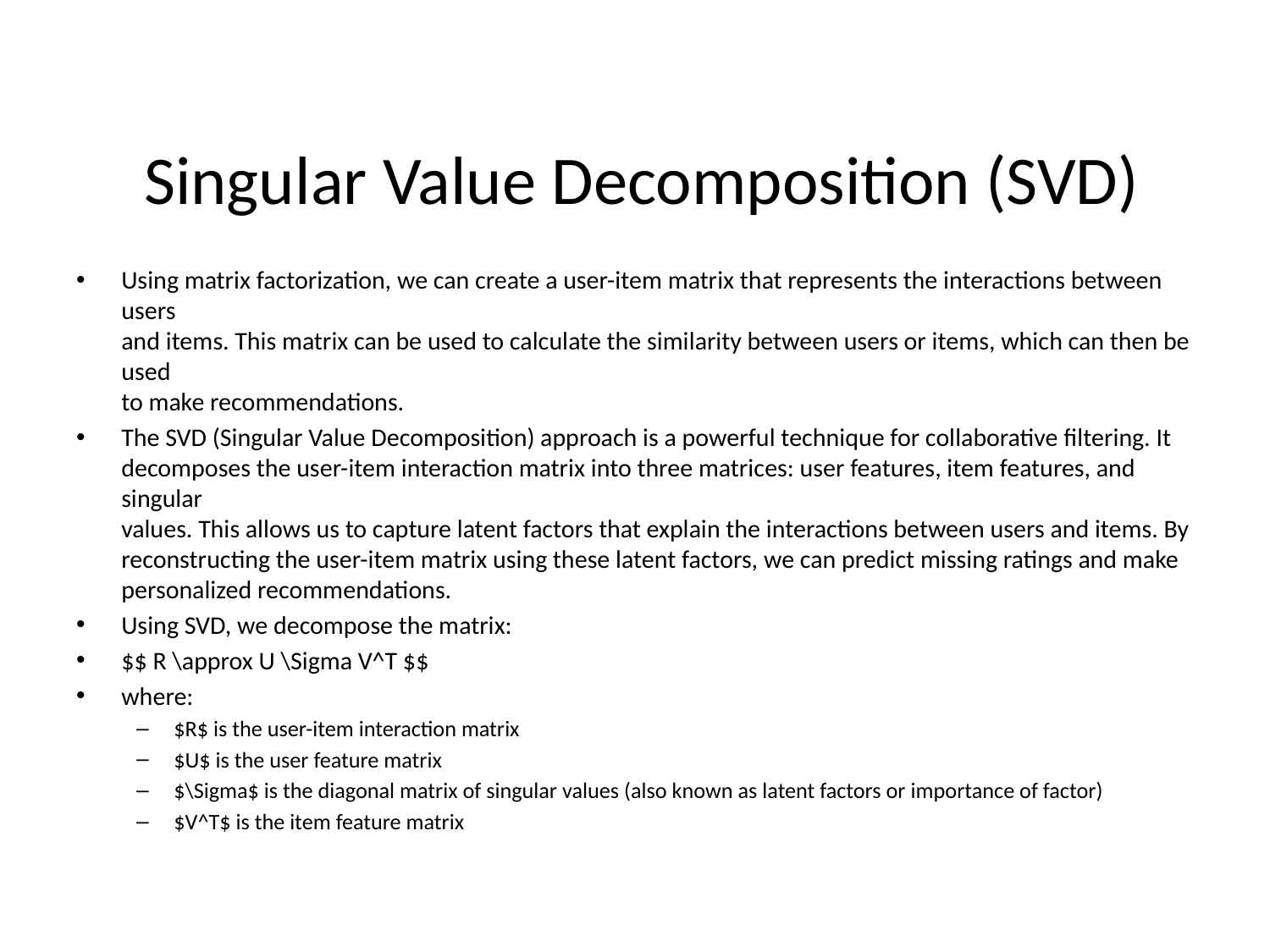

# Singular Value Decomposition (SVD)

Using matrix factorization, we can create a user-item matrix that represents the interactions between users
and items. This matrix can be used to calculate the similarity between users or items, which can then be used
to make recommendations.
The SVD (Singular Value Decomposition) approach is a powerful technique for collaborative filtering. It
decomposes the user-item interaction matrix into three matrices: user features, item features, and singular
values. This allows us to capture latent factors that explain the interactions between users and items. By
reconstructing the user-item matrix using these latent factors, we can predict missing ratings and make
personalized recommendations.
Using SVD, we decompose the matrix:
$$ R \approx U \Sigma V^T $$
where:
$R$ is the user-item interaction matrix
$U$ is the user feature matrix
$\Sigma$ is the diagonal matrix of singular values (also known as latent factors or importance of factor)
$V^T$ is the item feature matrix